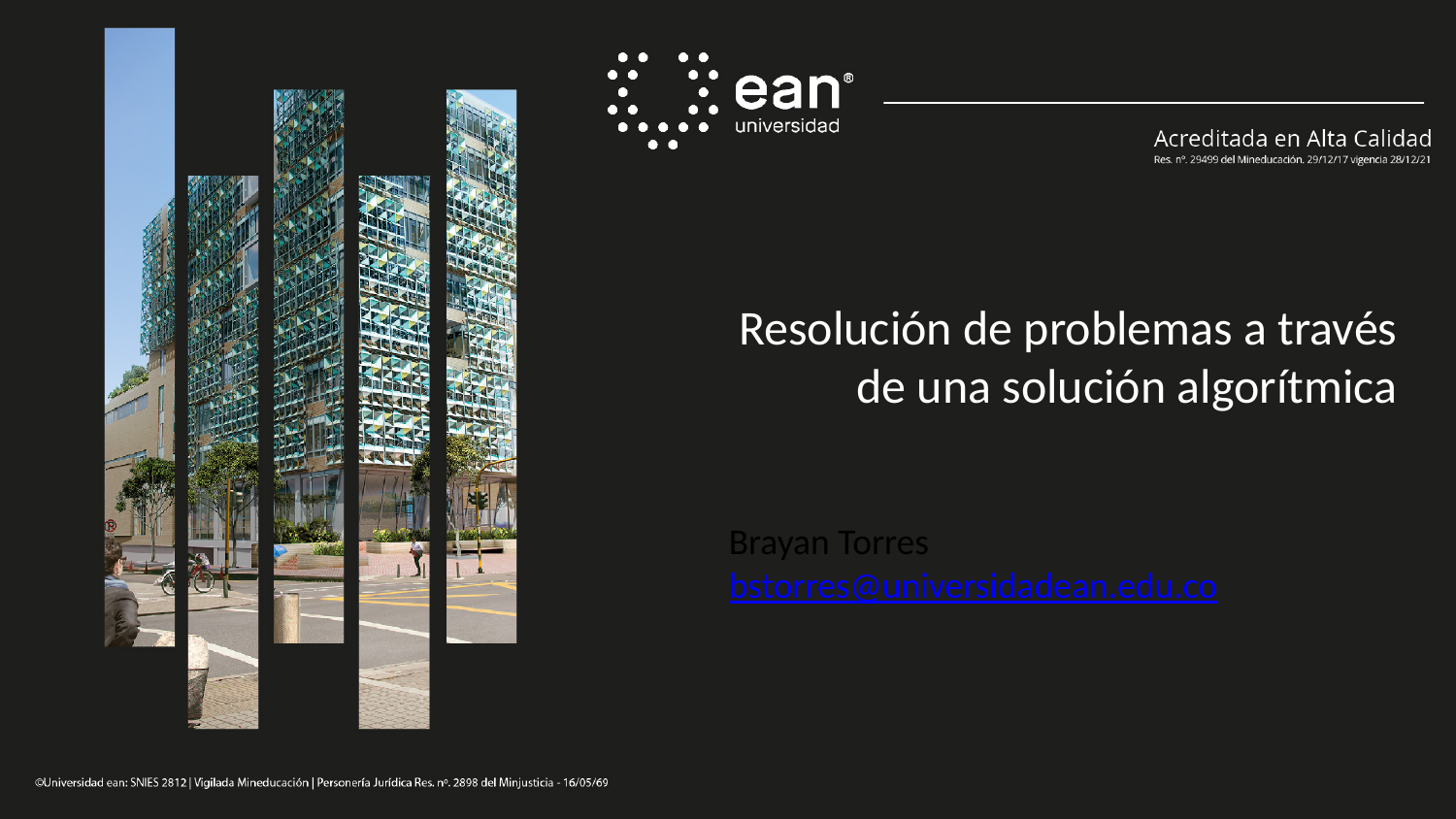

Resolución de problemas a través de una solución algorítmica
Brayan Torres
bstorres@universidadean.edu.co